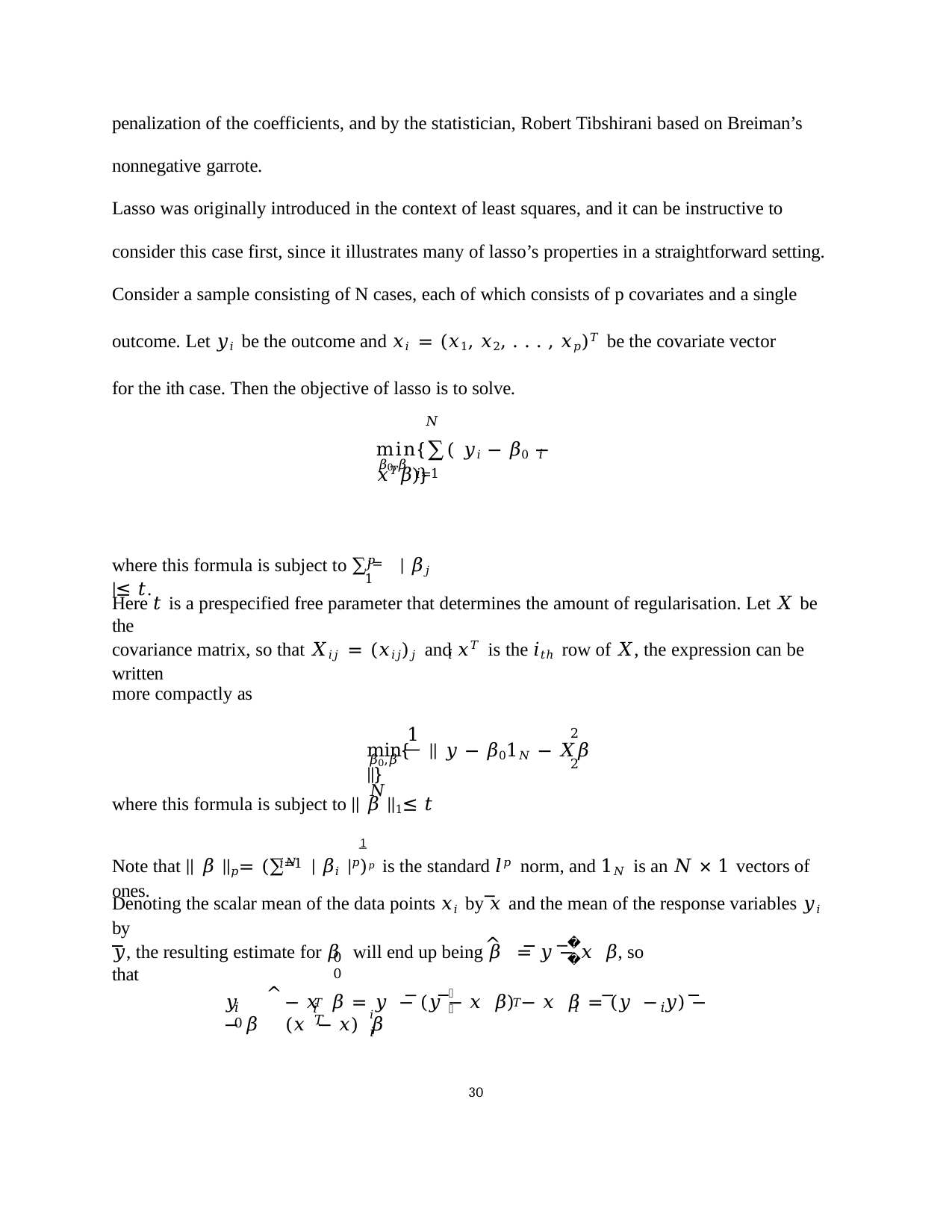

penalization of the coefficients, and by the statistician, Robert Tibshirani based on Breiman’s
nonnegative garrote.
Lasso was originally introduced in the context of least squares, and it can be instructive to consider this case first, since it illustrates many of lasso’s properties in a straightforward setting. Consider a sample consisting of N cases, each of which consists of p covariates and a single
outcome. Let 𝑦𝑖 be the outcome and 𝑥𝑖 = (𝑥1, 𝑥2, . . . , 𝑥𝑝)𝑇 be the covariate vector for the ith case. Then the objective of lasso is to solve.
𝑁
min{∑( 𝑦𝑖 − 𝛽0 − 𝑥𝑇𝛽)}
𝑖
𝛽0,𝛽
𝑖=1
where this formula is subject to ∑𝑝	∣ 𝛽𝑗 ∣≤ 𝑡.
𝑗=1
Here 𝑡 is a prespecified free parameter that determines the amount of regularisation. Let 𝑋 be the
covariance matrix, so that 𝑋𝑖𝑗 = (𝑥𝑖𝑗)𝑗 and 𝑥𝑇 is the 𝑖𝑡ℎ row of 𝑋, the expression can be written
𝑖
more compactly as
1
2
min{	∣∣ 𝑦 − 𝛽01𝑁 − 𝑋𝛽 ∣∣}
𝛽0,𝛽  𝑁

2
where this formula is subject to ∣∣ 𝛽 ∣∣1≤ 𝑡
1
Note that ∣∣ 𝛽 ∣∣𝑝= (∑𝑁	∣ 𝛽𝑖 ∣𝑝)𝑝 is the standard 𝑙𝑝 norm, and 1𝑁 is an 𝑁 × 1 vectors of ones.

𝑖=1
Denoting the scalar mean of the data points 𝑥𝑖 by 𝑥 and the mean of the response variables 𝑦𝑖 by

^
𝑇
𝑦, the resulting estimate for 𝛽 will end up being 𝛽  = 𝑦 − 𝑥 𝛽, so that

0	0
^
𝑇
𝑇	𝑇	𝑇
𝑦 − 𝛽
− 𝑥 𝛽 = 𝑦 − (𝑦 − 𝑥 𝛽) − 𝑥 𝛽 = (𝑦 − 𝑦) − (𝑥 − 𝑥) 𝛽

𝑖	0
𝑖
𝑖
𝑖
𝑖	𝑖
30